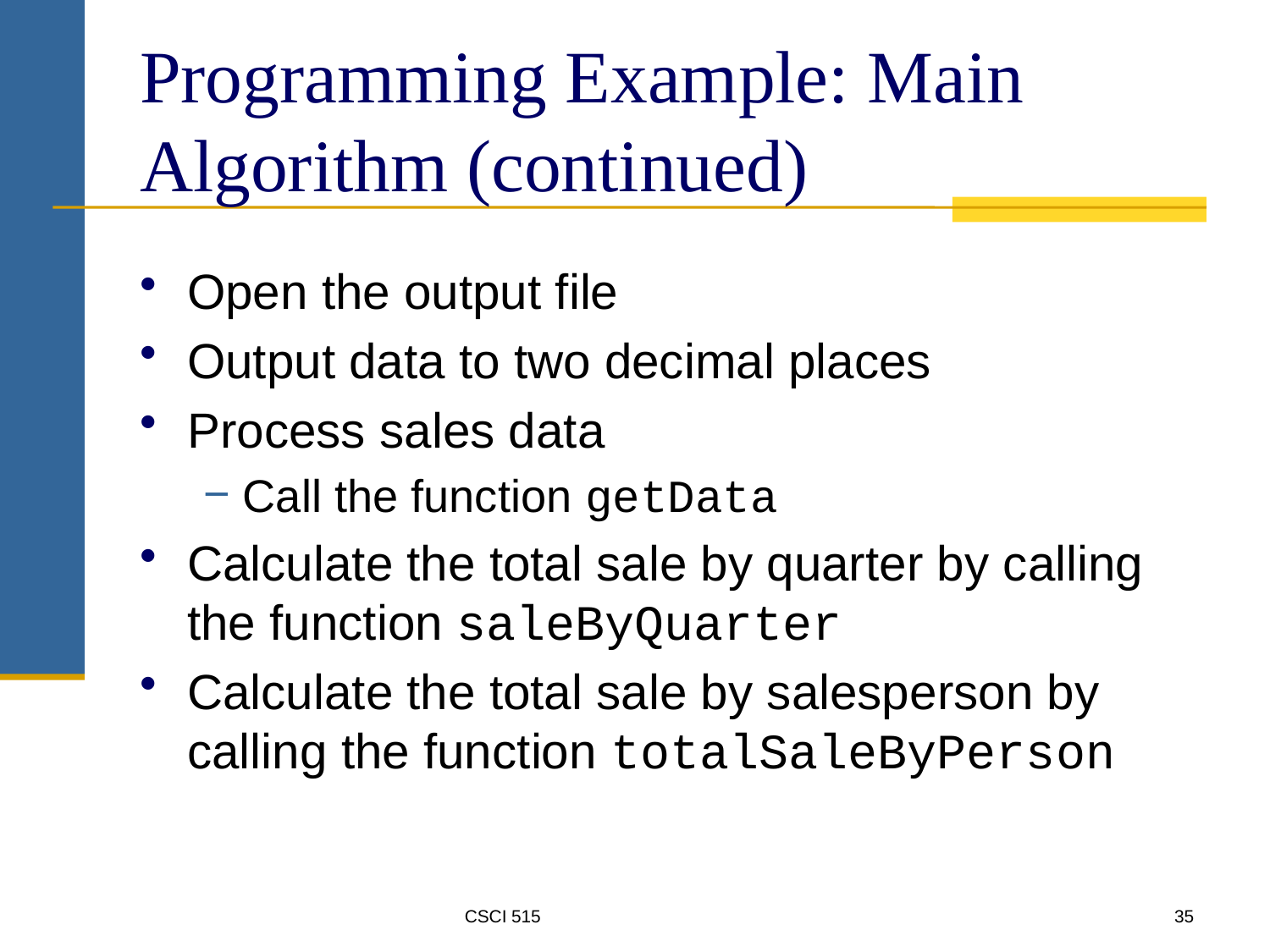

# Programming Example: Main Algorithm (continued)
Open the output file
Output data to two decimal places
Process sales data
Call the function getData
Calculate the total sale by quarter by calling the function saleByQuarter
Calculate the total sale by salesperson by calling the function totalSaleByPerson

CSCI 515
35